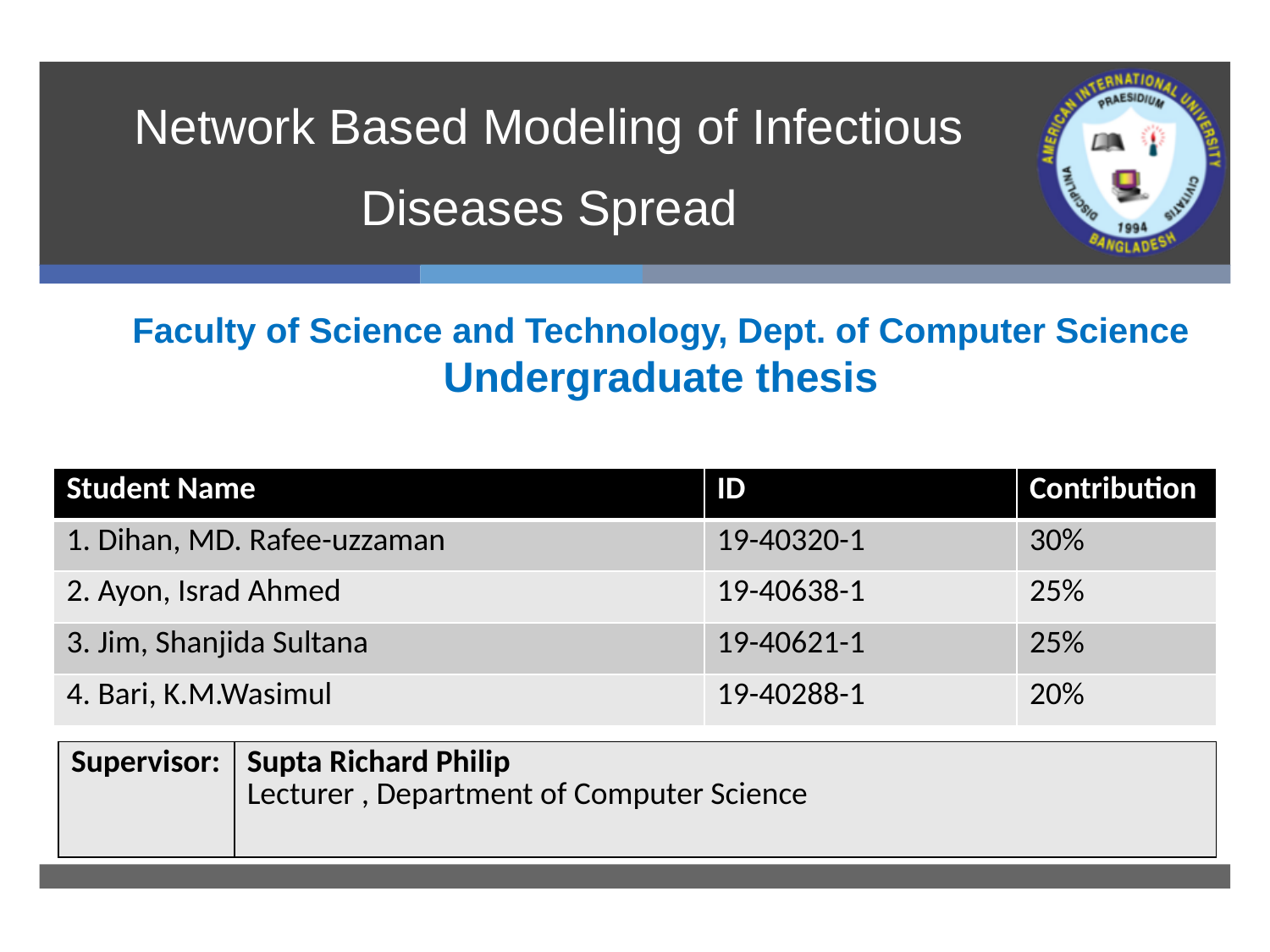

# Network Based Modeling of Infectious Diseases Spread
Faculty of Science and Technology, Dept. of Computer Science
Undergraduate thesis
| Student Name | ID | Contribution |
| --- | --- | --- |
| 1. Dihan, MD. Rafee-uzzaman | 19-40320-1 | 30% |
| 2. Ayon, Israd Ahmed | 19-40638-1 | 25% |
| 3. Jim, Shanjida Sultana | 19-40621-1 | 25% |
| 4. Bari, K.M.Wasimul | 19-40288-1 | 20% |
| Supervisor: | Supta Richard Philip Lecturer , Department of Computer Science |
| --- | --- |